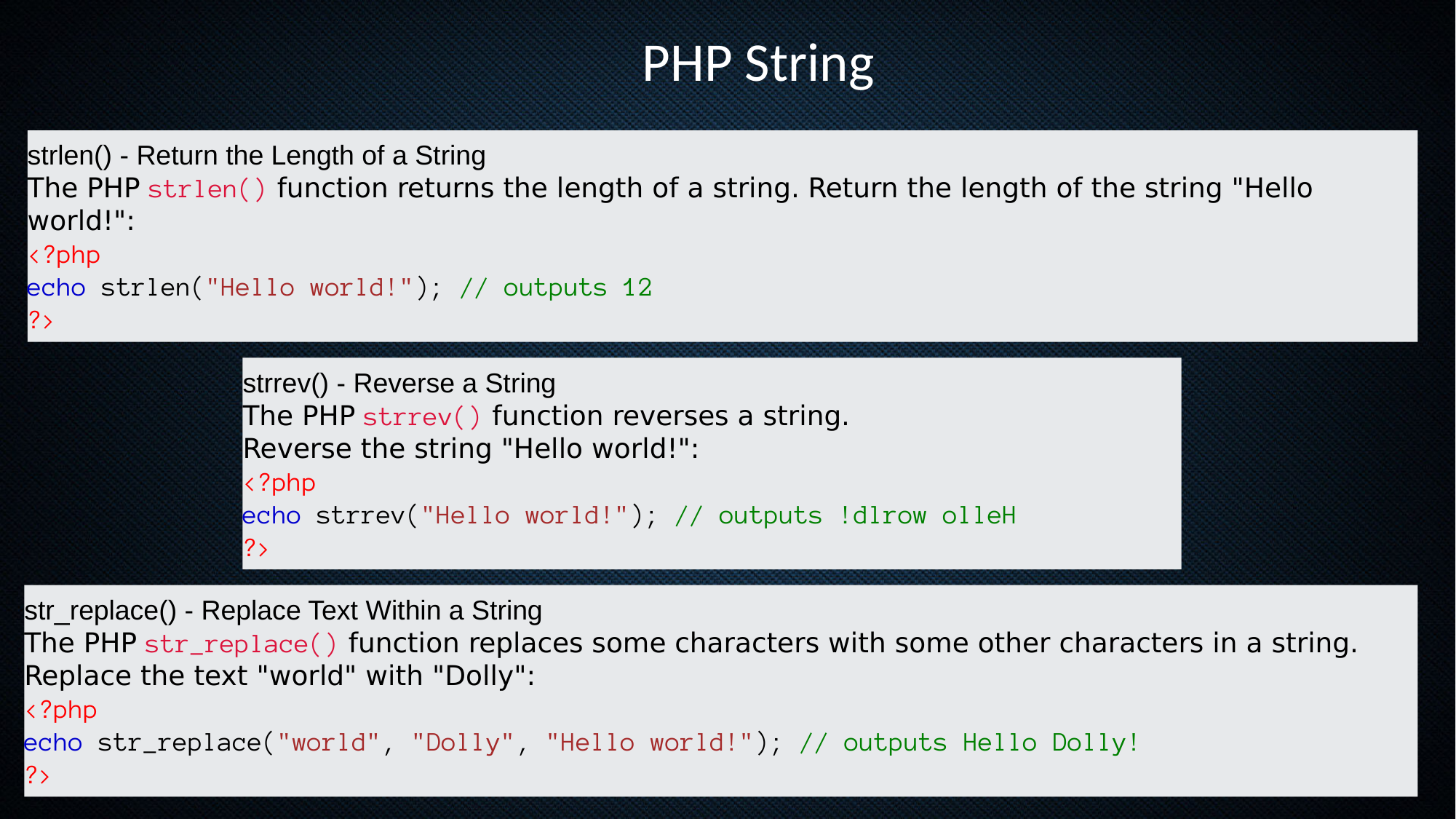

PHP String
strlen() - Return the Length of a String
The PHP strlen() function returns the length of a string. Return the length of the string "Hello world!":
<?php
echo strlen("Hello world!"); // outputs 12
?>
strrev() - Reverse a String
The PHP strrev() function reverses a string.
Reverse the string "Hello world!":
<?php
echo strrev("Hello world!"); // outputs !dlrow olleH
?>
str_replace() - Replace Text Within a String
The PHP str_replace() function replaces some characters with some other characters in a string.
Replace the text "world" with "Dolly":
<?php
echo str_replace("world", "Dolly", "Hello world!"); // outputs Hello Dolly!
?>